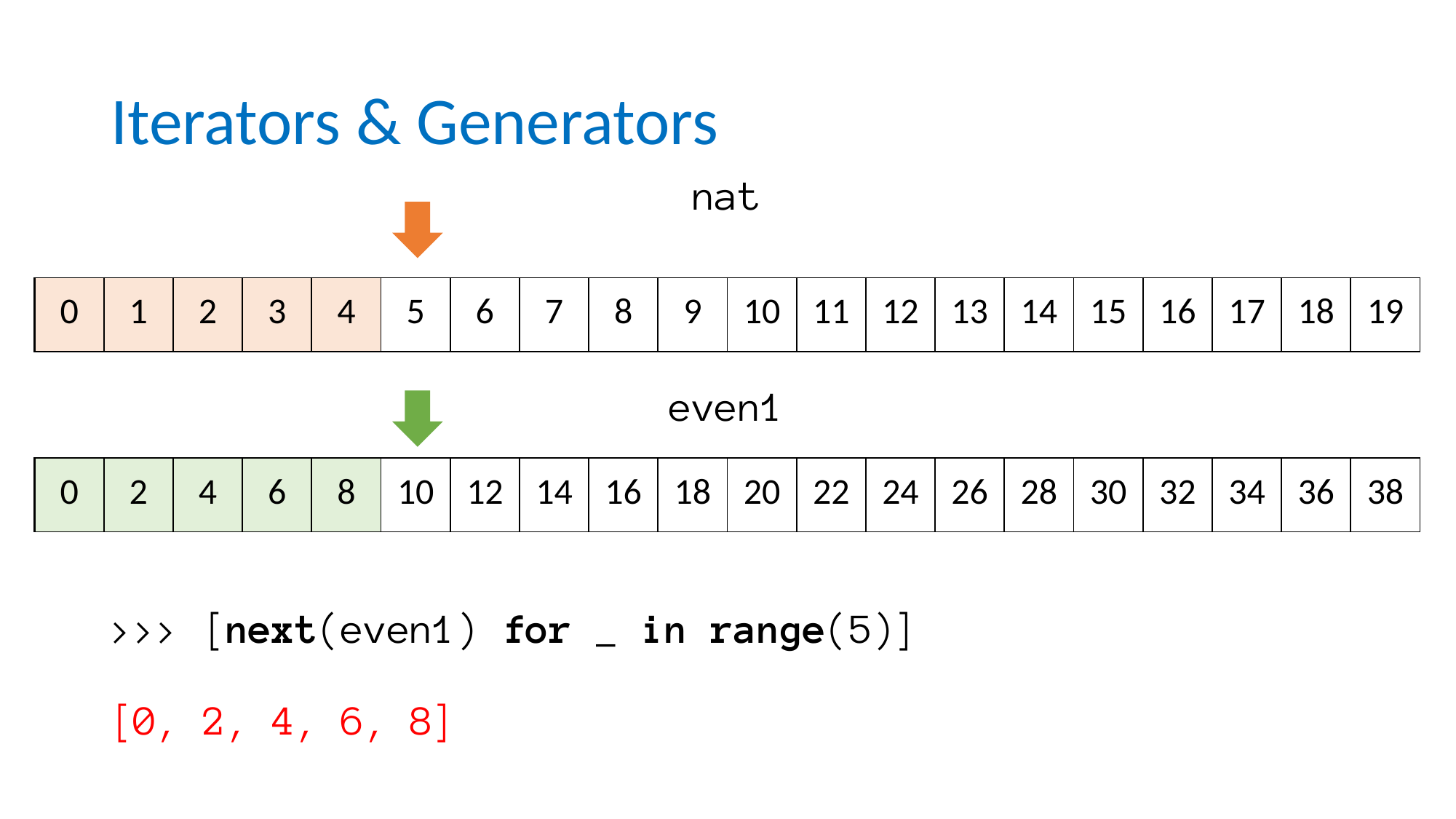

# Iterators & Generators
nat

| 0 | 1 | 2 | 3 | 4 | 5 | 6 | 7 | 8 | 9 | 10 | 11 | 12 | 13 | 14 | 15 | 16 | 17 | 18 | 19 |
| --- | --- | --- | --- | --- | --- | --- | --- | --- | --- | --- | --- | --- | --- | --- | --- | --- | --- | --- | --- |
even1

| 0 | 2 | 4 | 6 | 8 | 10 | 12 | 14 | 16 | 18 | 20 | 22 | 24 | 26 | 28 | 30 | 32 | 34 | 36 | 38 |
| --- | --- | --- | --- | --- | --- | --- | --- | --- | --- | --- | --- | --- | --- | --- | --- | --- | --- | --- | --- |
>>> [next(even1) for _ in range(5)]
[0, 2, 4, 6, 8]